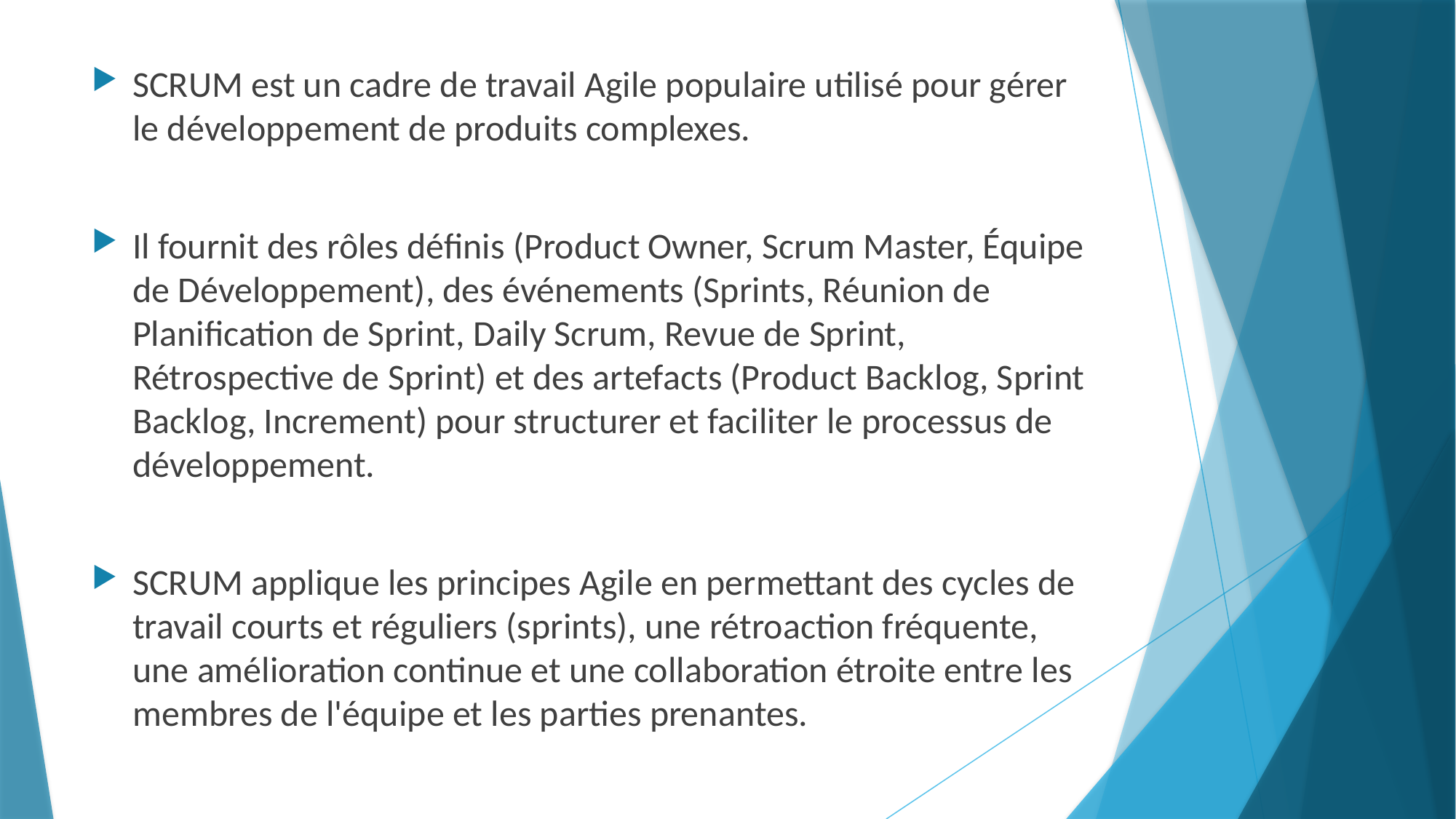

SCRUM est un cadre de travail Agile populaire utilisé pour gérer le développement de produits complexes.

Il fournit des rôles définis (Product Owner, Scrum Master, Équipe de Développement), des événements (Sprints, Réunion de Planification de Sprint, Daily Scrum, Revue de Sprint, Rétrospective de Sprint) et des artefacts (Product Backlog, Sprint Backlog, Increment) pour structurer et faciliter le processus de développement.

SCRUM applique les principes Agile en permettant des cycles de travail courts et réguliers (sprints), une rétroaction fréquente, une amélioration continue et une collaboration étroite entre les membres de l'équipe et les parties prenantes.